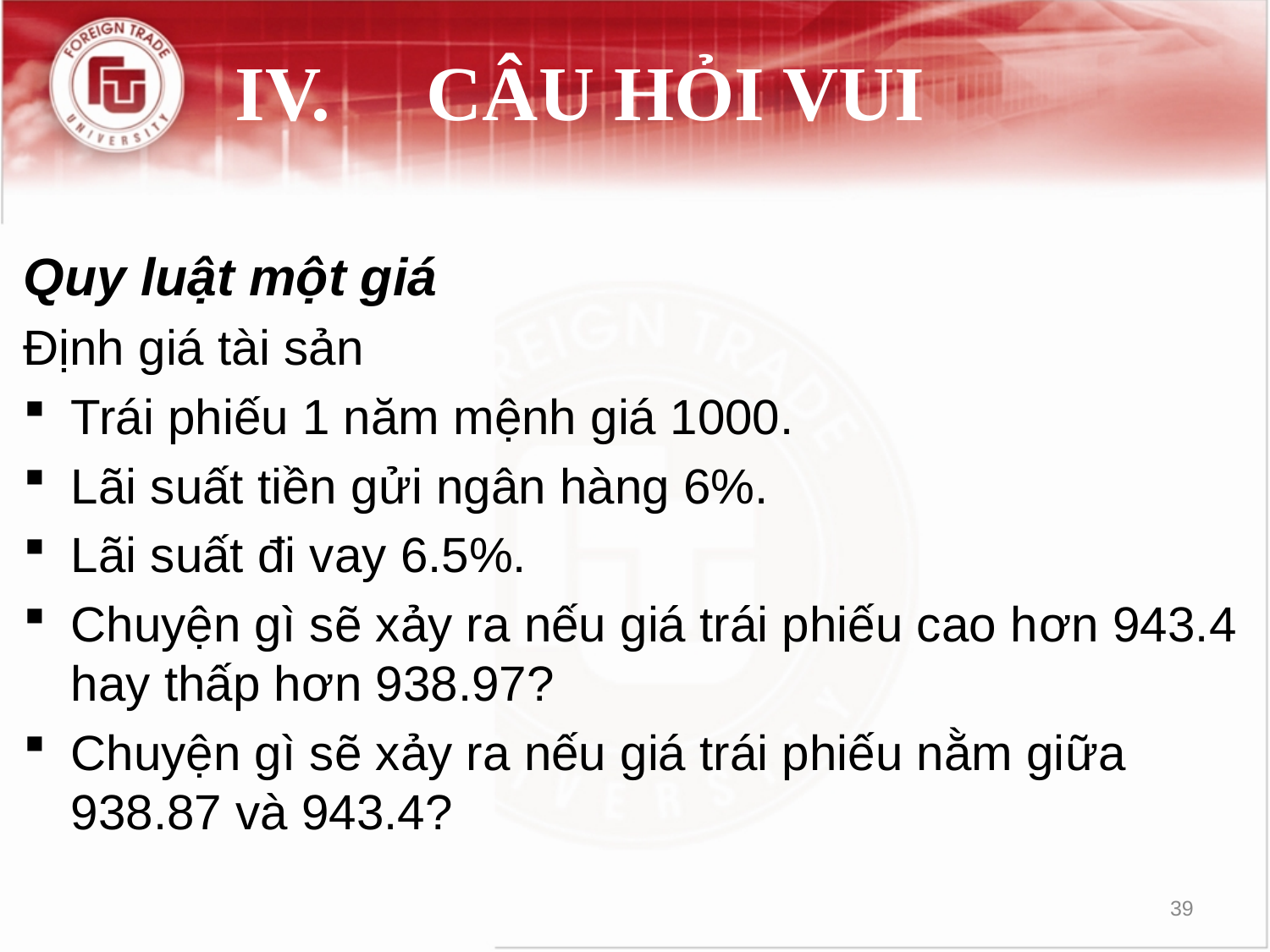

# IV.	CÂU HỎI VUI
Quy luật một giá
Định giá tài sản
Trái phiếu 1 năm mệnh giá 1000.
Lãi suất tiền gửi ngân hàng 6%.
Lãi suất đi vay 6.5%.
Chuyện gì sẽ xảy ra nếu giá trái phiếu cao hơn 943.4 hay thấp hơn 938.97?
Chuyện gì sẽ xảy ra nếu giá trái phiếu nằm giữa 938.87 và 943.4?
39